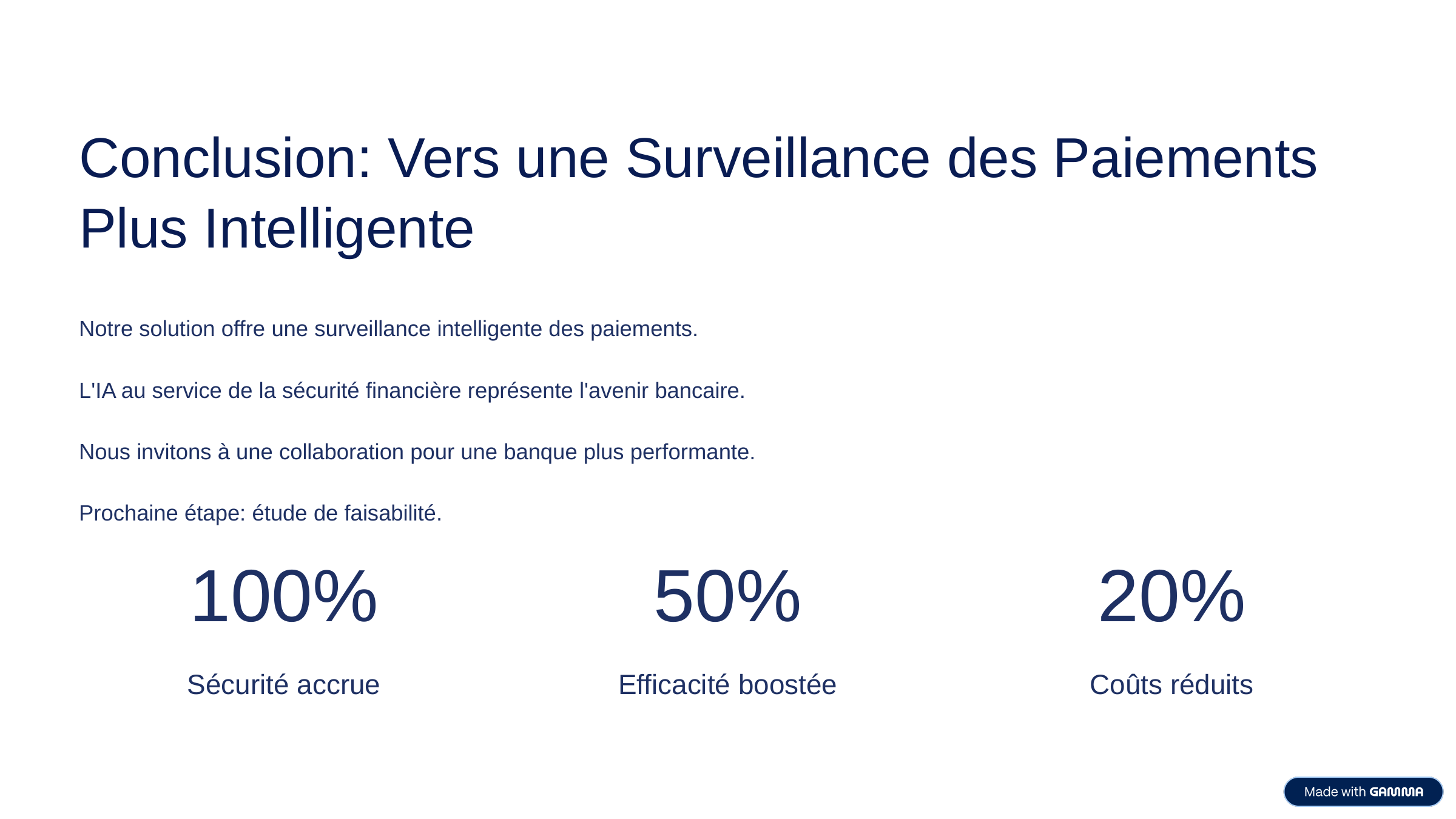

Conclusion: Vers une Surveillance des Paiements Plus Intelligente
Notre solution offre une surveillance intelligente des paiements.
L'IA au service de la sécurité financière représente l'avenir bancaire.
Nous invitons à une collaboration pour une banque plus performante.
Prochaine étape: étude de faisabilité.
100%
50%
20%
Sécurité accrue
Efficacité boostée
Coûts réduits